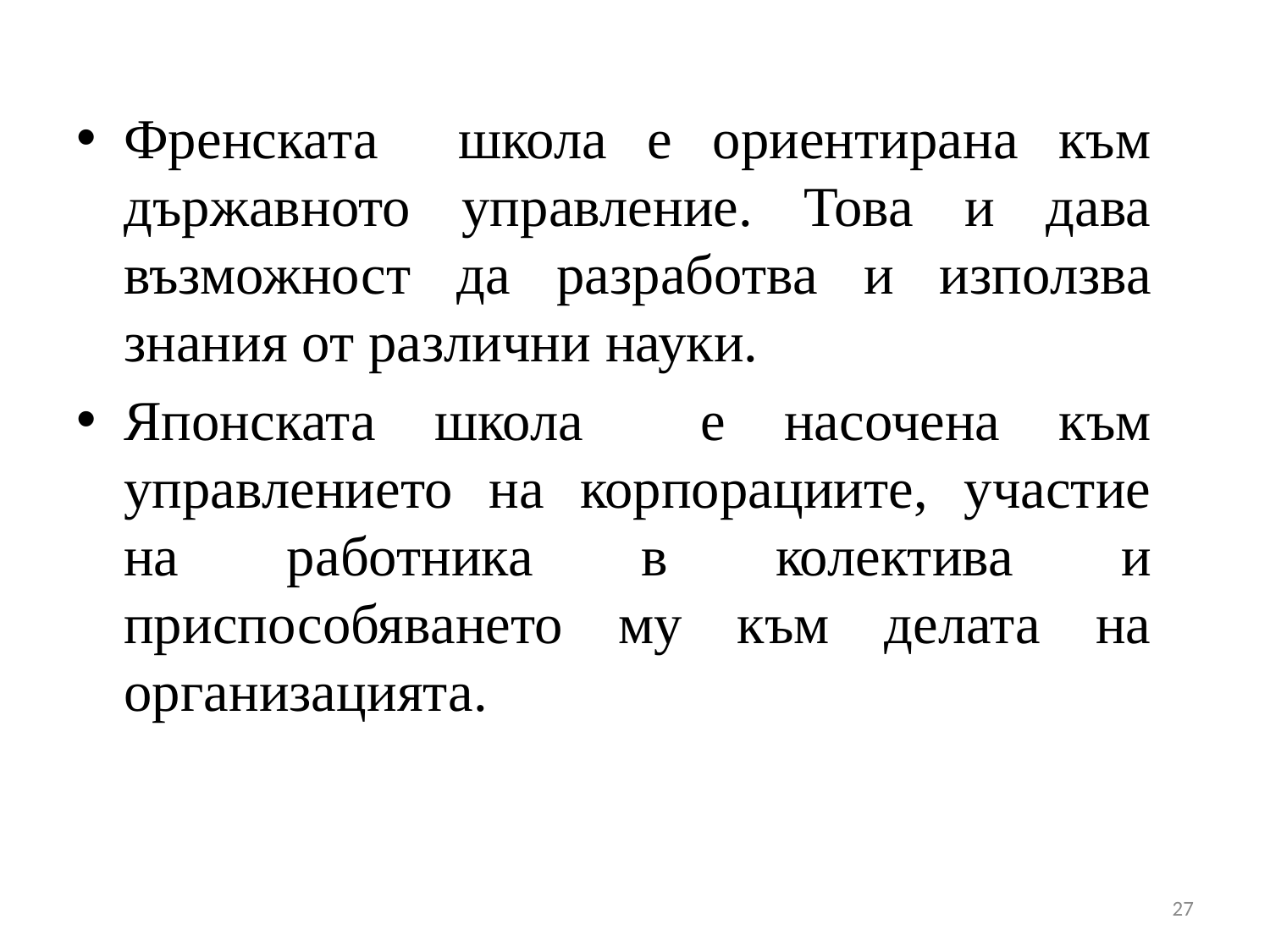

Френската  школа е ориентирана към държавното управление. Това и дава възможност да разработва и използва знания от различни науки.
Японската школа  е насочена към управлението на корпорациите, участие на работника в колектива и приспособяването му към делата на организацията.
27